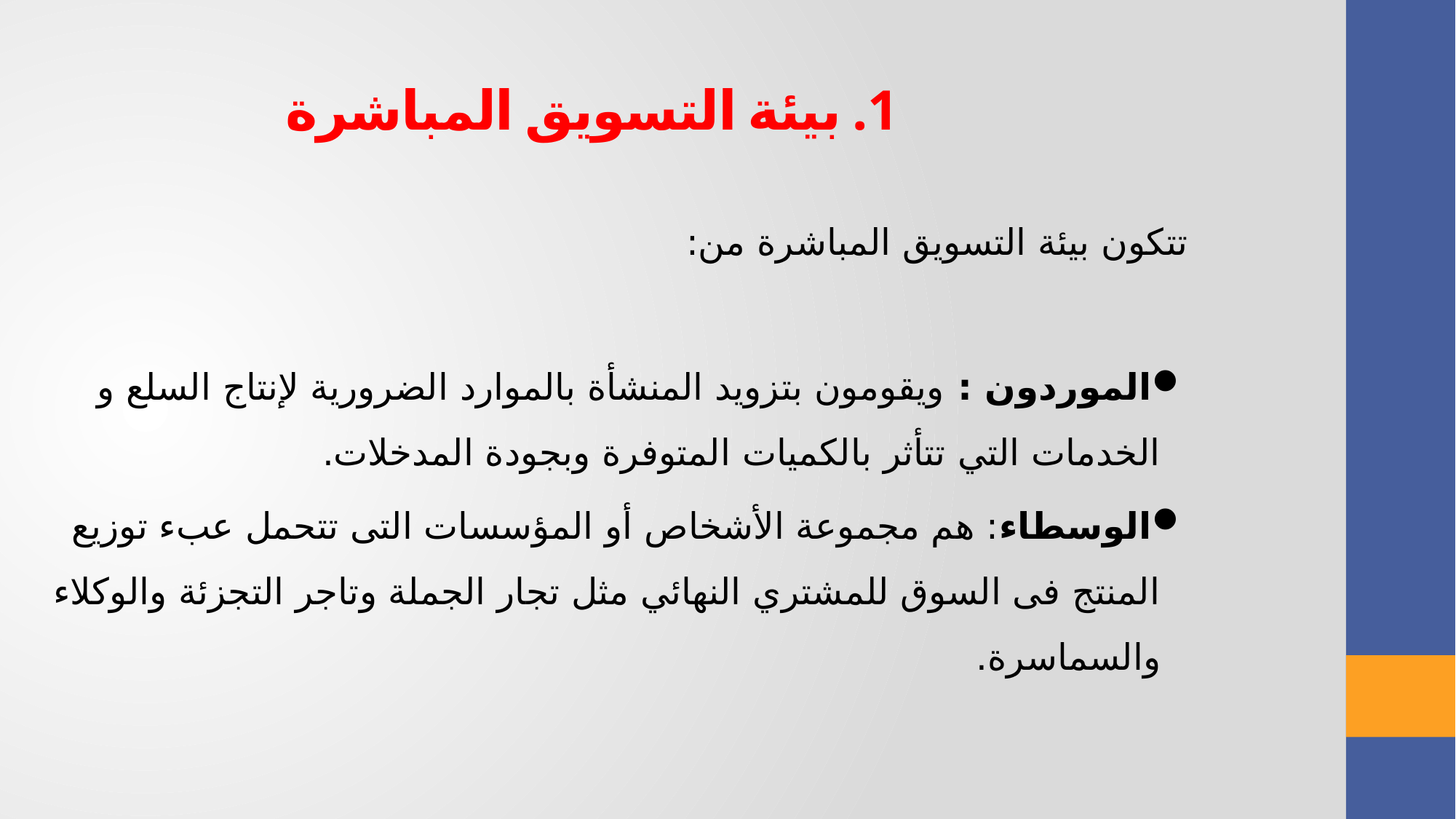

1. بيئة التسويق المباشرة
تتكون بيئة التسويق المباشرة من:

الموردون : ويقومون بتزويد المنشأة بالموارد الضرورية لإنتاج السلع و الخدمات التي تتأثر بالكميات المتوفرة وبجودة المدخلات.
الوسطاء: هم مجموعة الأشخاص أو المؤسسات التى تتحمل عبء توزيع المنتج فى السوق للمشتري النهائي مثل تجار الجملة وتاجر التجزئة والوكلاء والسماسرة.